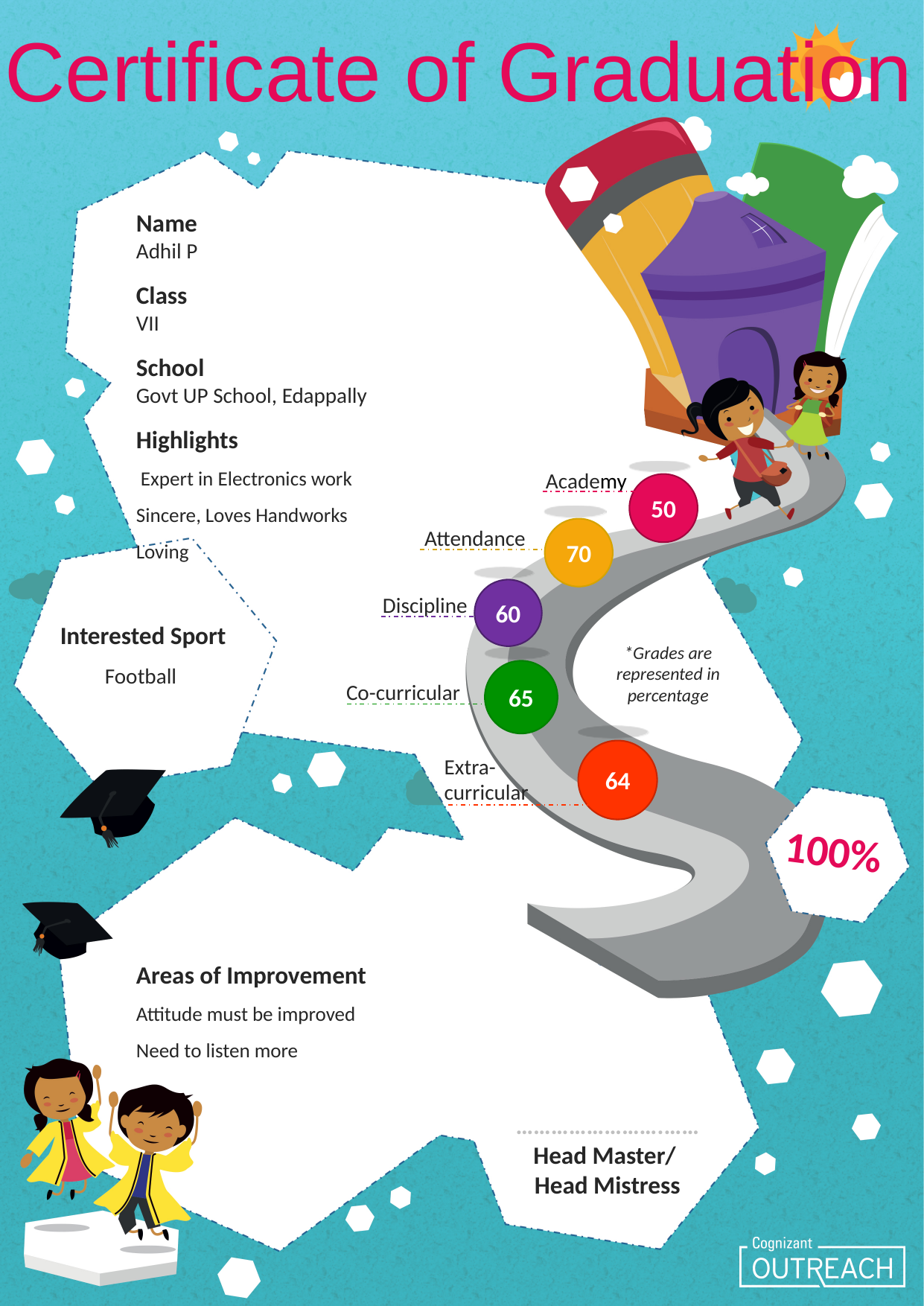

Certificate of Graduation
Name
Adhil P
Class
VII
School
Govt UP School, Edappally
Highlights
 Expert in Electronics work
Sincere, Loves Handworks
Loving

Academy
50
70
Attendance
60
Discipline
Interested Sport
Football
*Grades are represented in percentage
65
Co-curricular
64
Extra-
curricular
100%
Areas of Improvement
Attitude must be improved
Need to listen more
…………………….……
Head Master/
Head Mistress